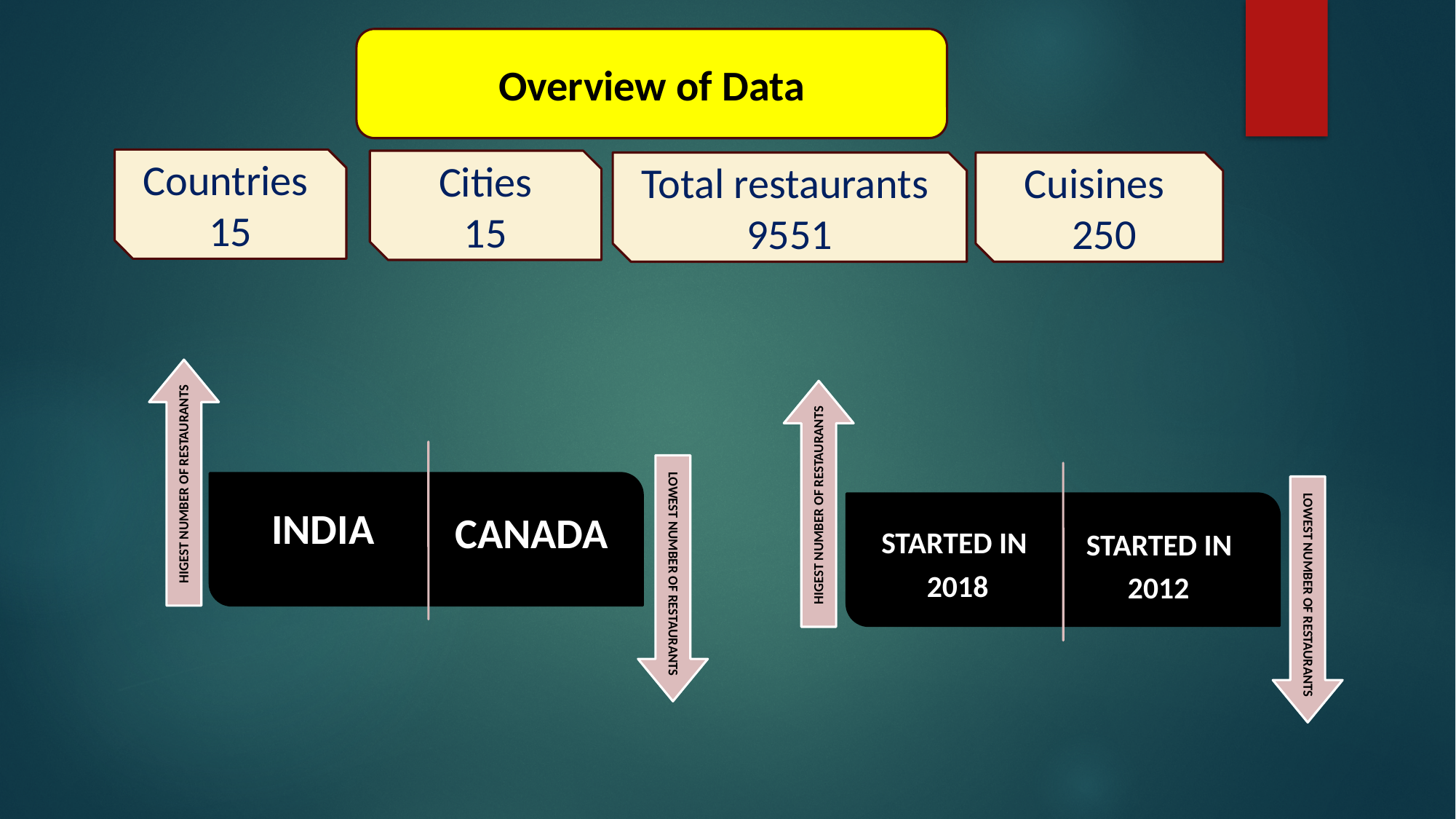

Overview of Data
Countries  15
Cities
15
Total restaurants  9551
Cuisines
 250
INDIA
CANADA
HIGEST NUMBER OF RESTAURANTS
LOWEST NUMBER OF RESTAURANTS

STARTED IN
2018
STARTED IN
      2012
HIGEST NUMBER OF RESTAURANTS
LOWEST NUMBER OF RESTAURANTS